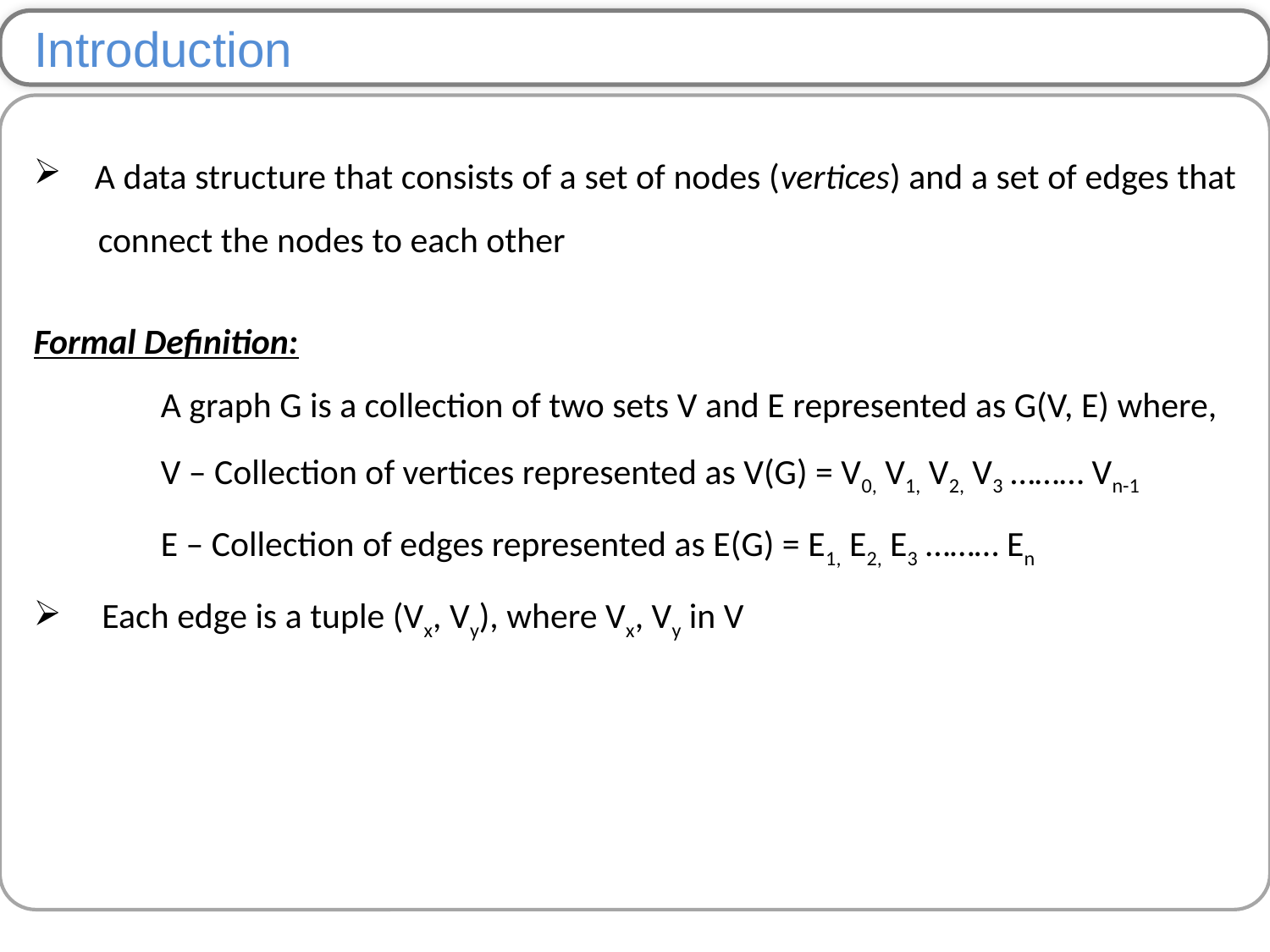

Introduction

    A data structure that consists of a set of nodes (vertices) and a set of edges that
        connect the nodes to each other

Formal Definition:
	A graph G is a collection of two sets V and E represented as G(V, E) where,
	V – Collection of vertices represented as V(G) = V0, V1, V2, V3 ……… Vn-1
	E – Collection of edges represented as E(G) = E1, E2, E3 ……… En
     Each edge is a tuple (Vx, Vy), where Vx, Vy in V